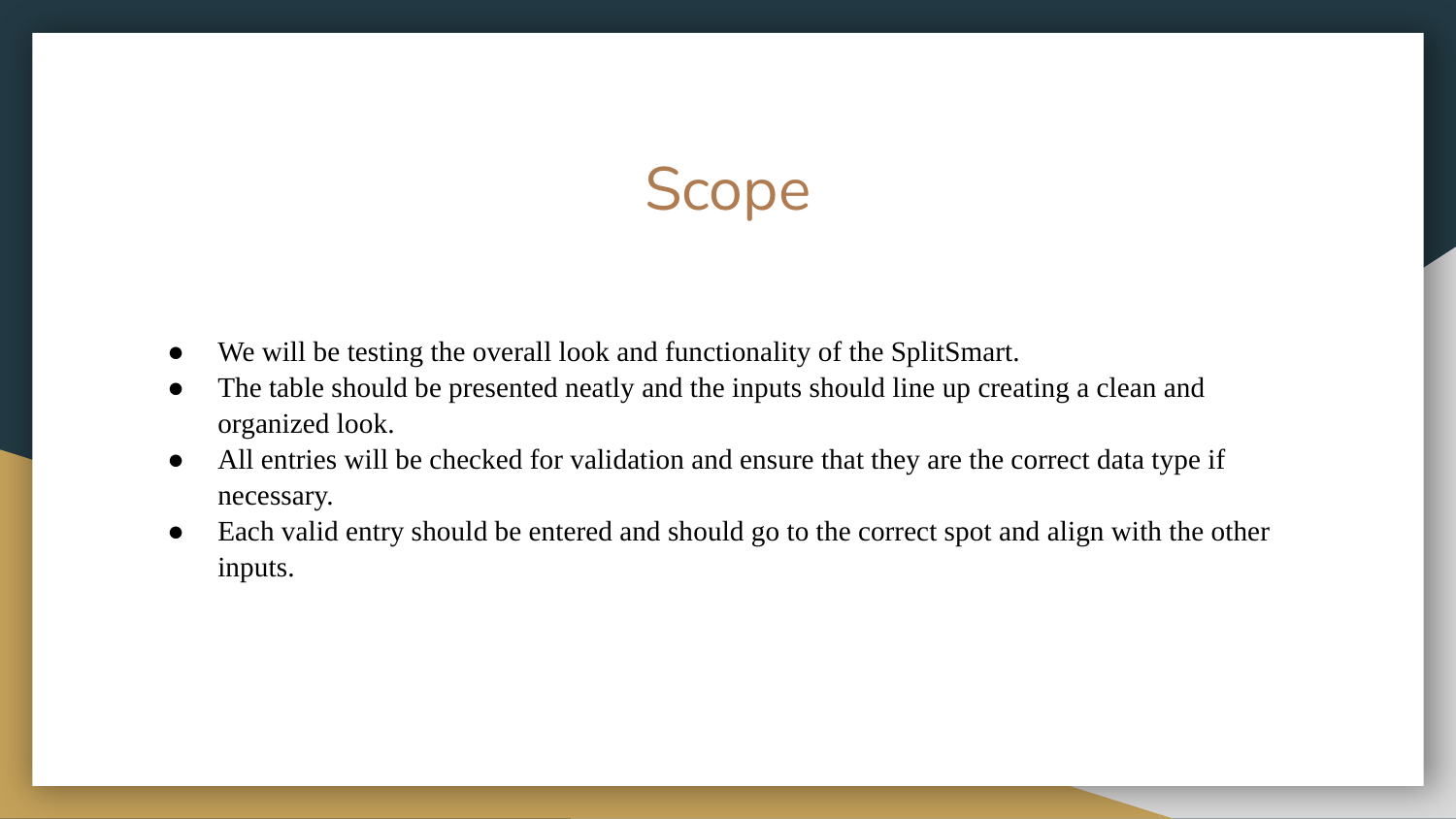

# Scope
We will be testing the overall look and functionality of the SplitSmart.
The table should be presented neatly and the inputs should line up creating a clean and organized look.
All entries will be checked for validation and ensure that they are the correct data type if necessary.
Each valid entry should be entered and should go to the correct spot and align with the other inputs.